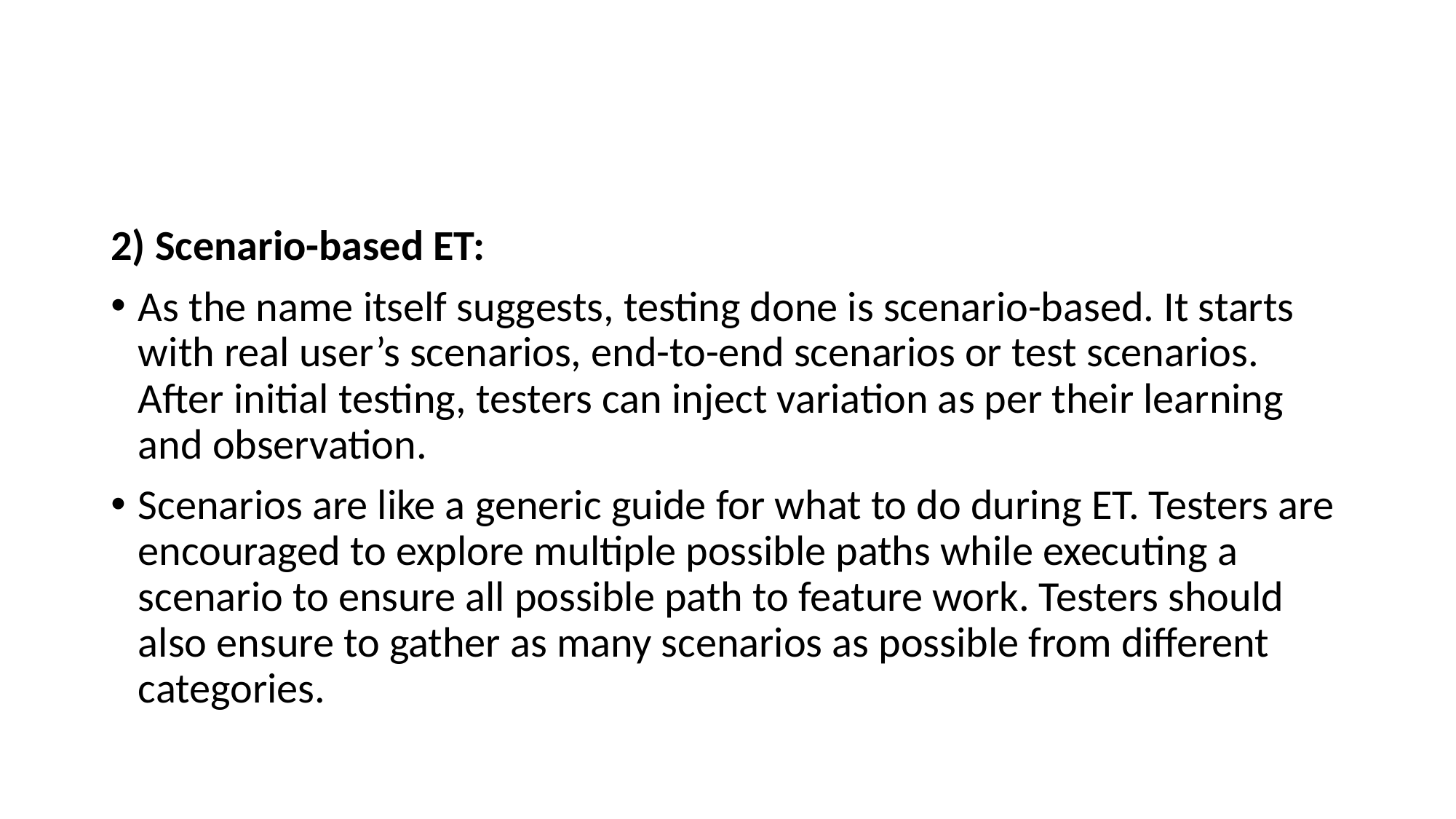

2) Scenario-based ET:
As the name itself suggests, testing done is scenario-based. It starts with real user’s scenarios, end-to-end scenarios or test scenarios. After initial testing, testers can inject variation as per their learning and observation.
Scenarios are like a generic guide for what to do during ET. Testers are encouraged to explore multiple possible paths while executing a scenario to ensure all possible path to feature work. Testers should also ensure to gather as many scenarios as possible from different categories.